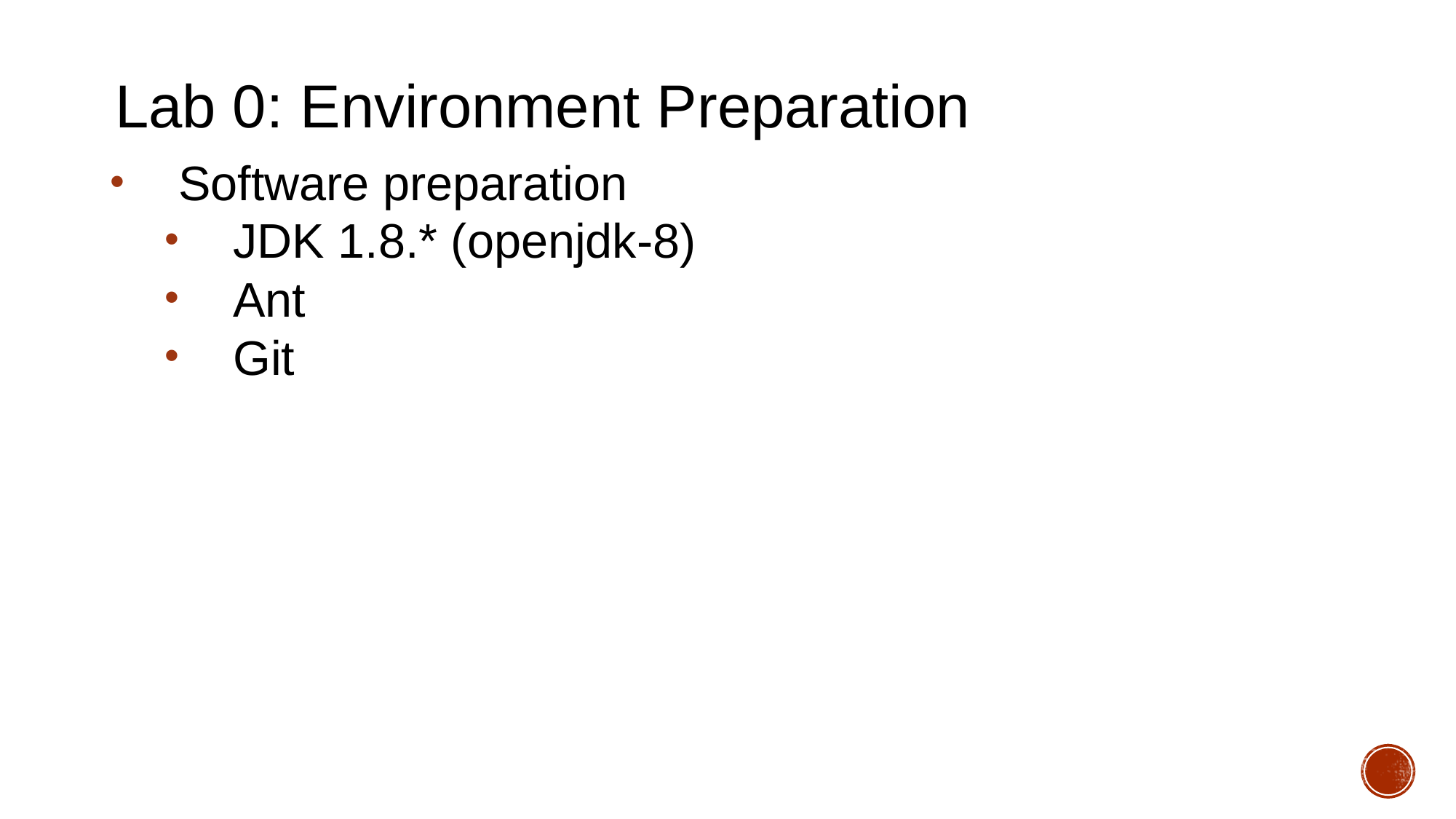

Lab 0: Environment Preparation
Software preparation
JDK 1.8.* (openjdk-8)
Ant
Git